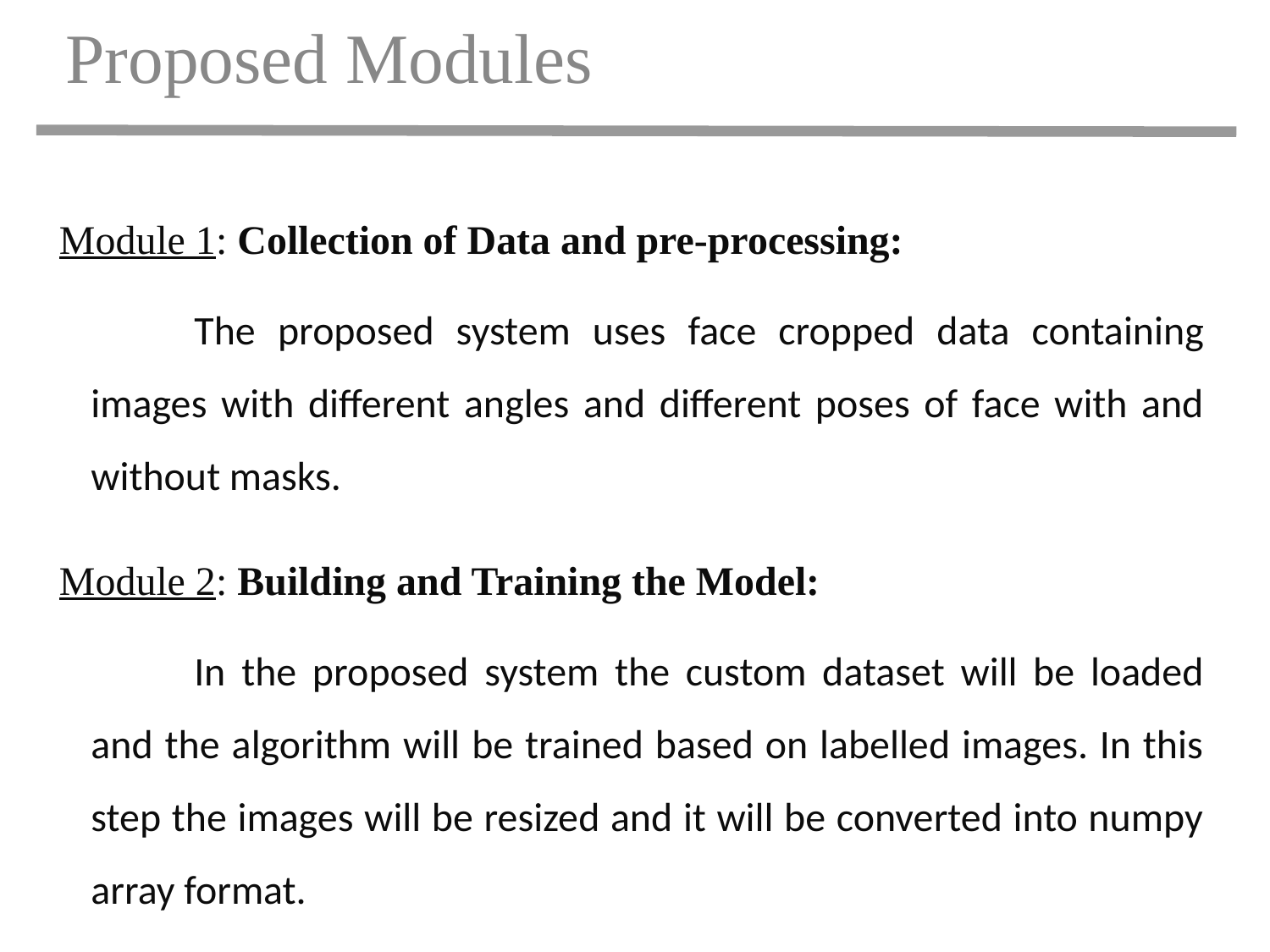

# Proposed Modules
Module 1: Collection of Data and pre-processing:
The proposed system uses face cropped data containing images with different angles and different poses of face with and without masks.
Module 2: Building and Training the Model:
In the proposed system the custom dataset will be loaded and the algorithm will be trained based on labelled images. In this step the images will be resized and it will be converted into numpy array format.